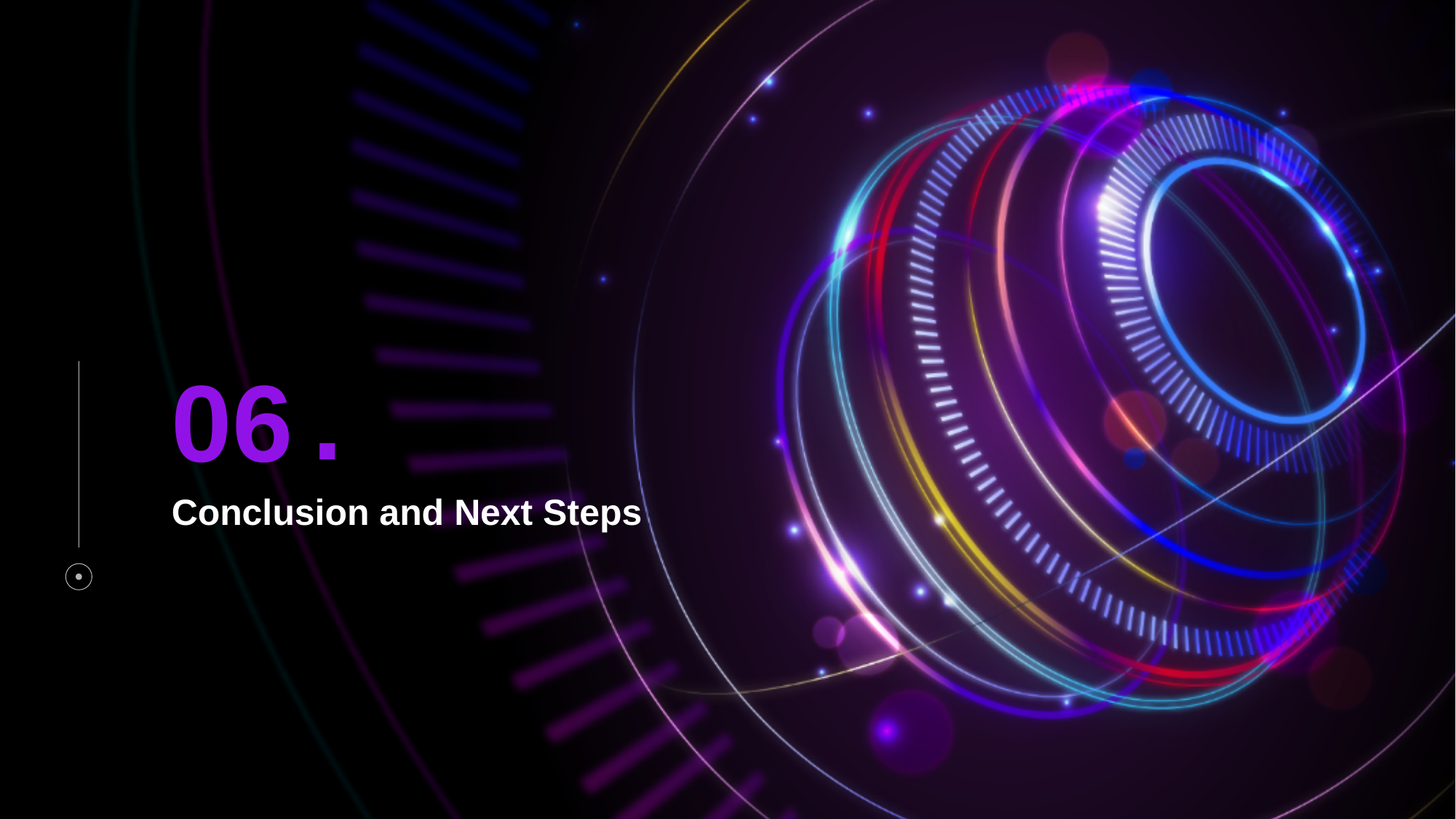

.
06
# Conclusion and Next Steps